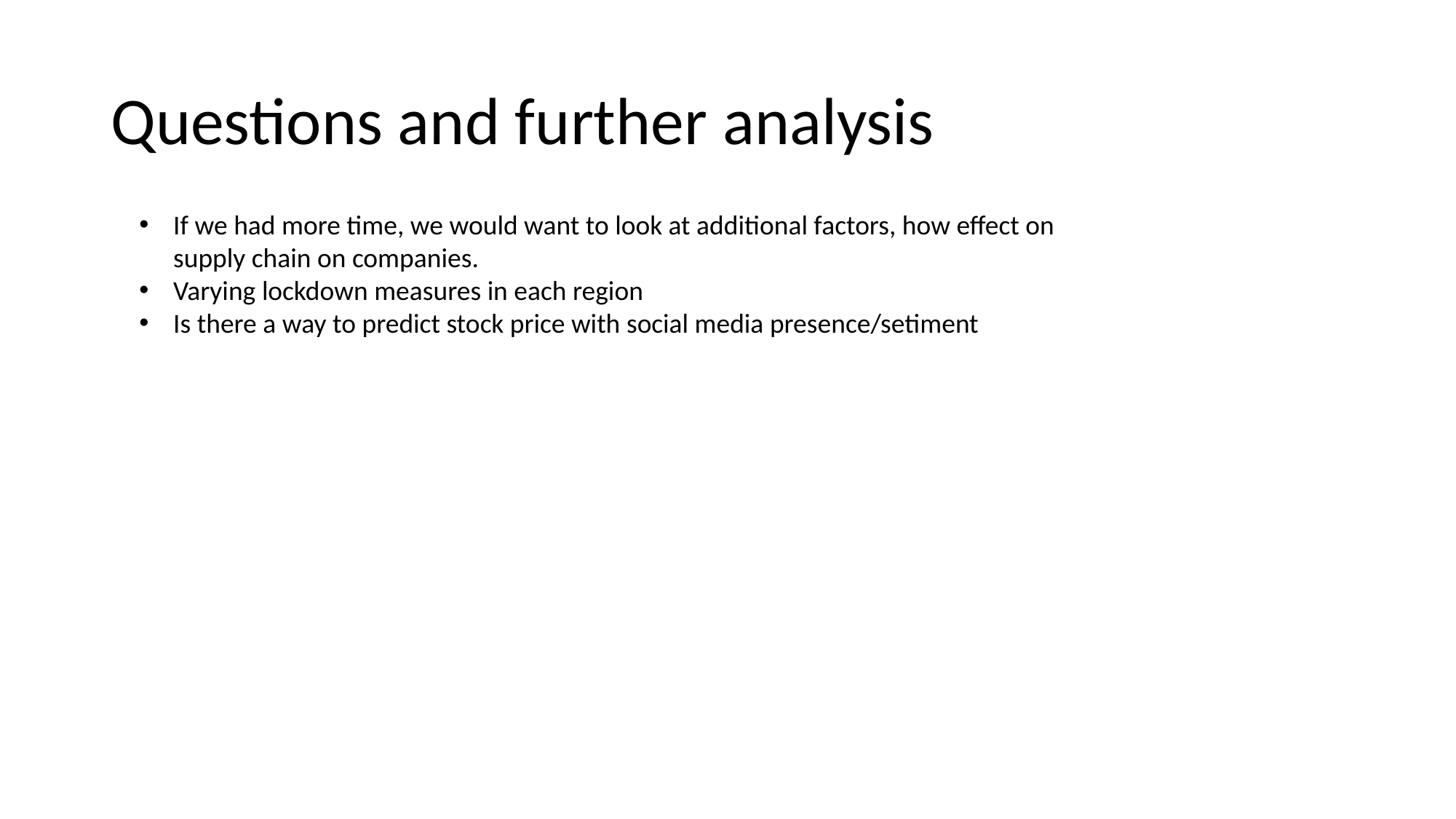

# Questions and further analysis
If we had more time, we would want to look at additional factors, how effect on supply chain on companies.
Varying lockdown measures in each region
Is there a way to predict stock price with social media presence/setiment